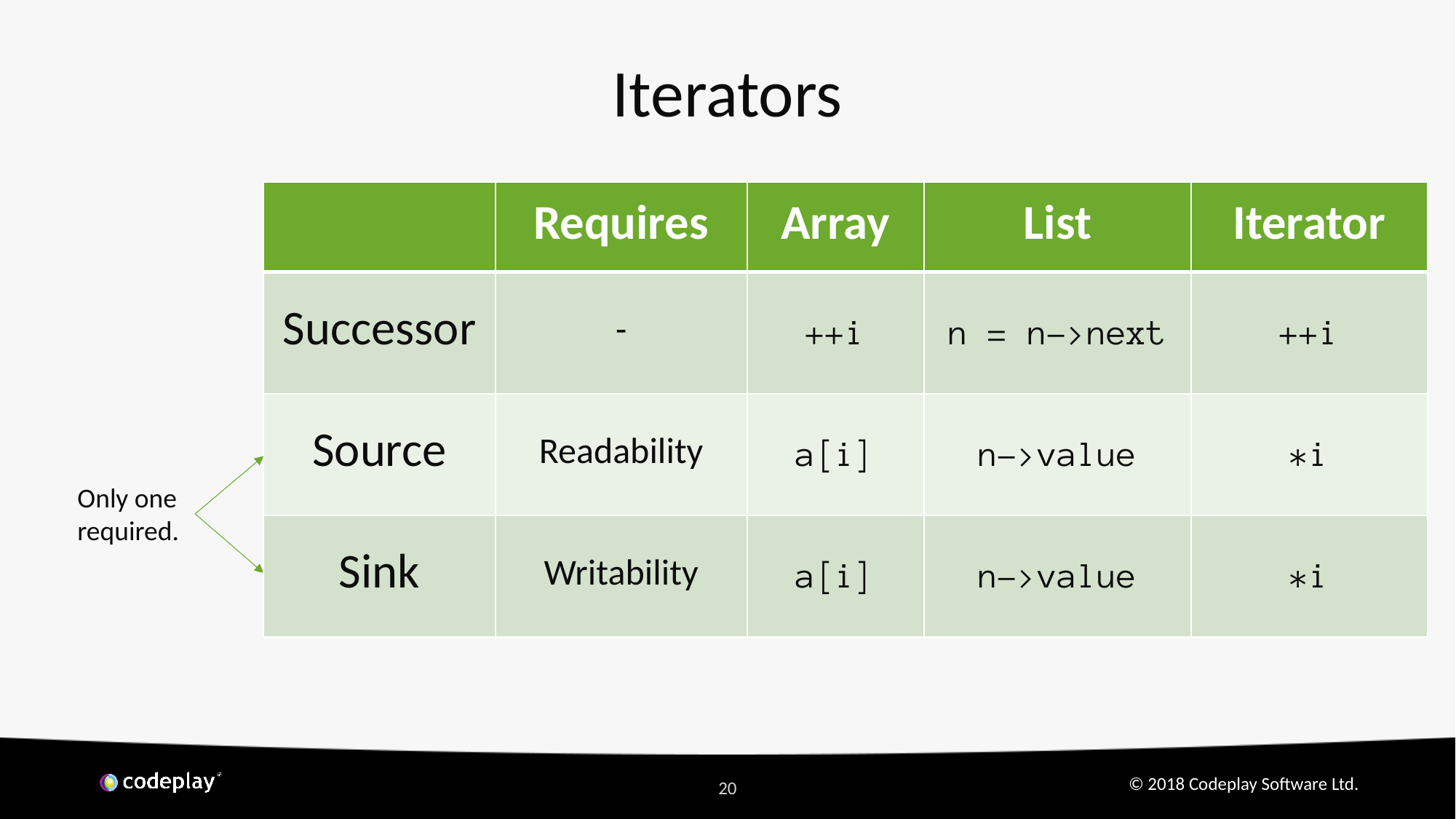

# Iterators
|  | Requires | Array | List | Iterator |
| --- | --- | --- | --- | --- |
| Successor | - | ++i | n = n->next | ++i |
| Source | Readability | a[i] | n->value | \*i |
| Sink | Writability | a[i] | n->value | \*i |
Only one required.